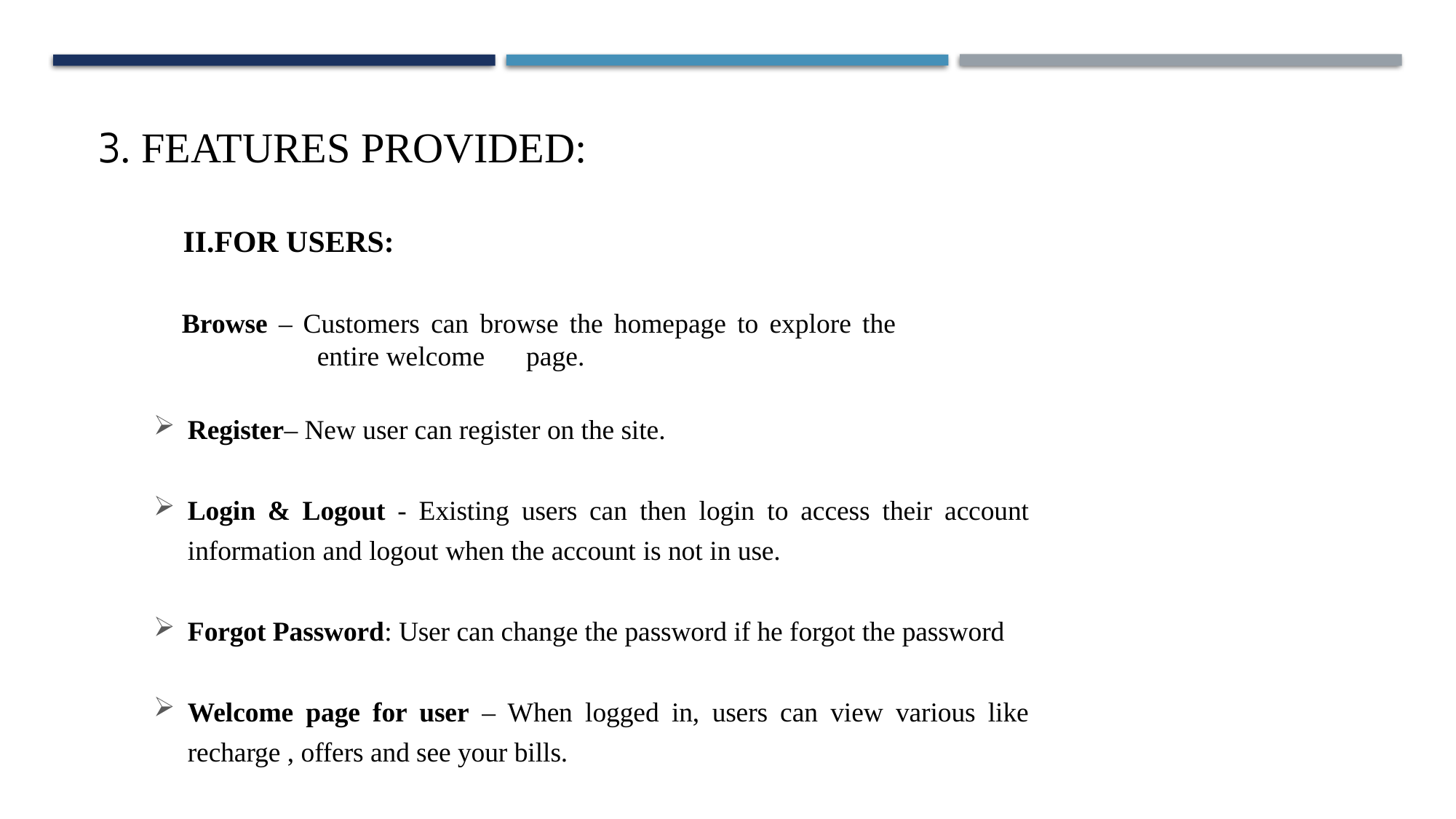

3. FEATURES PROVIDED:

           II.FOR USERS:

            Browse – Customers can browse the homepage to explore the
                    entire welcome      page.

Register– New user can register on the site.

Login & Logout - Existing users can then login to access their account information and logout when the account is not in use.

Forgot Password: User can change the password if he forgot the password

Welcome page for user – When logged in, users can view various like recharge , offers and see your bills.